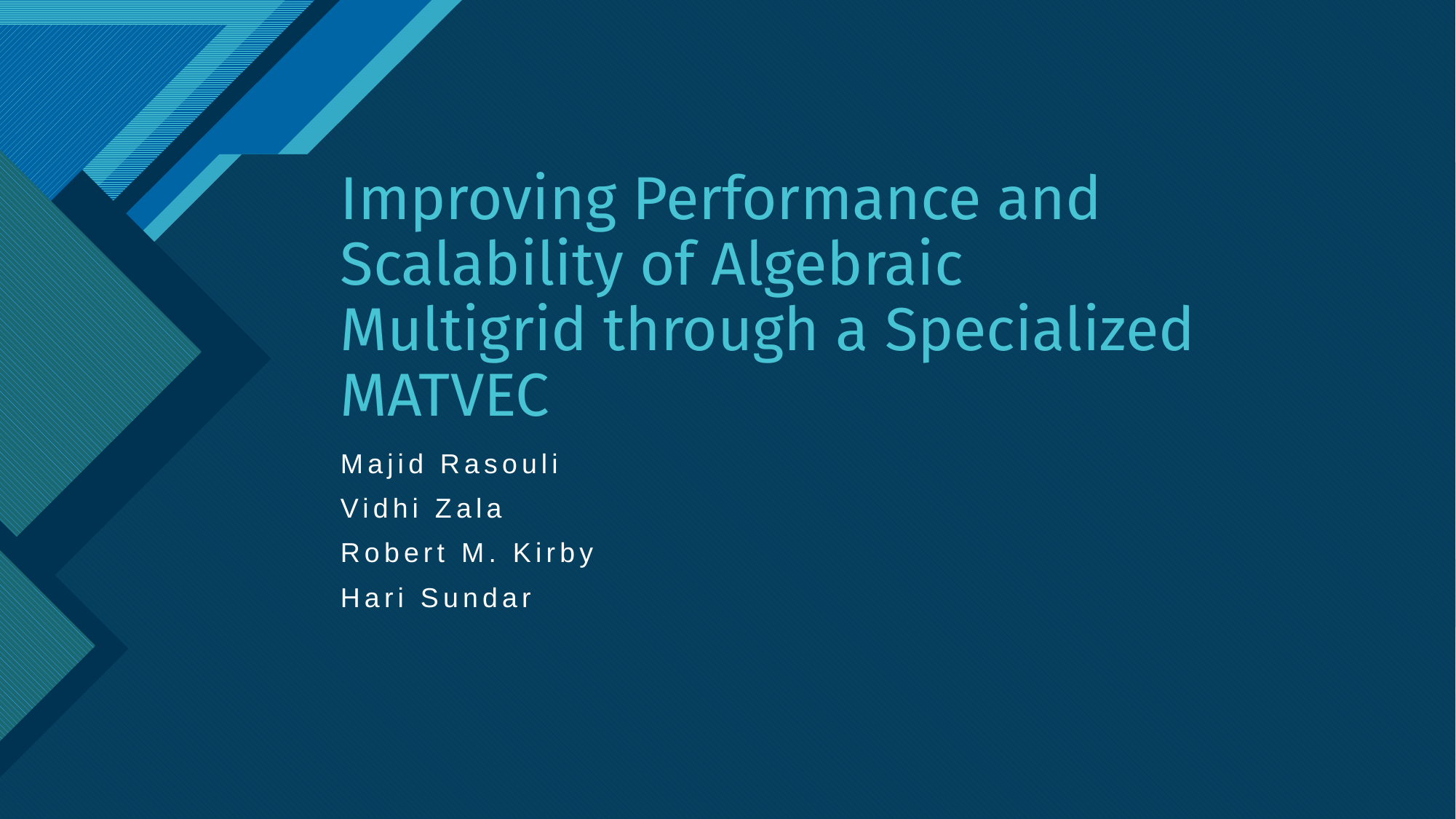

# Improving Performance and Scalability of Algebraic Multigrid through a Specialized MATVEC
Majid Rasouli
Vidhi Zala
Robert M. Kirby
Hari Sundar